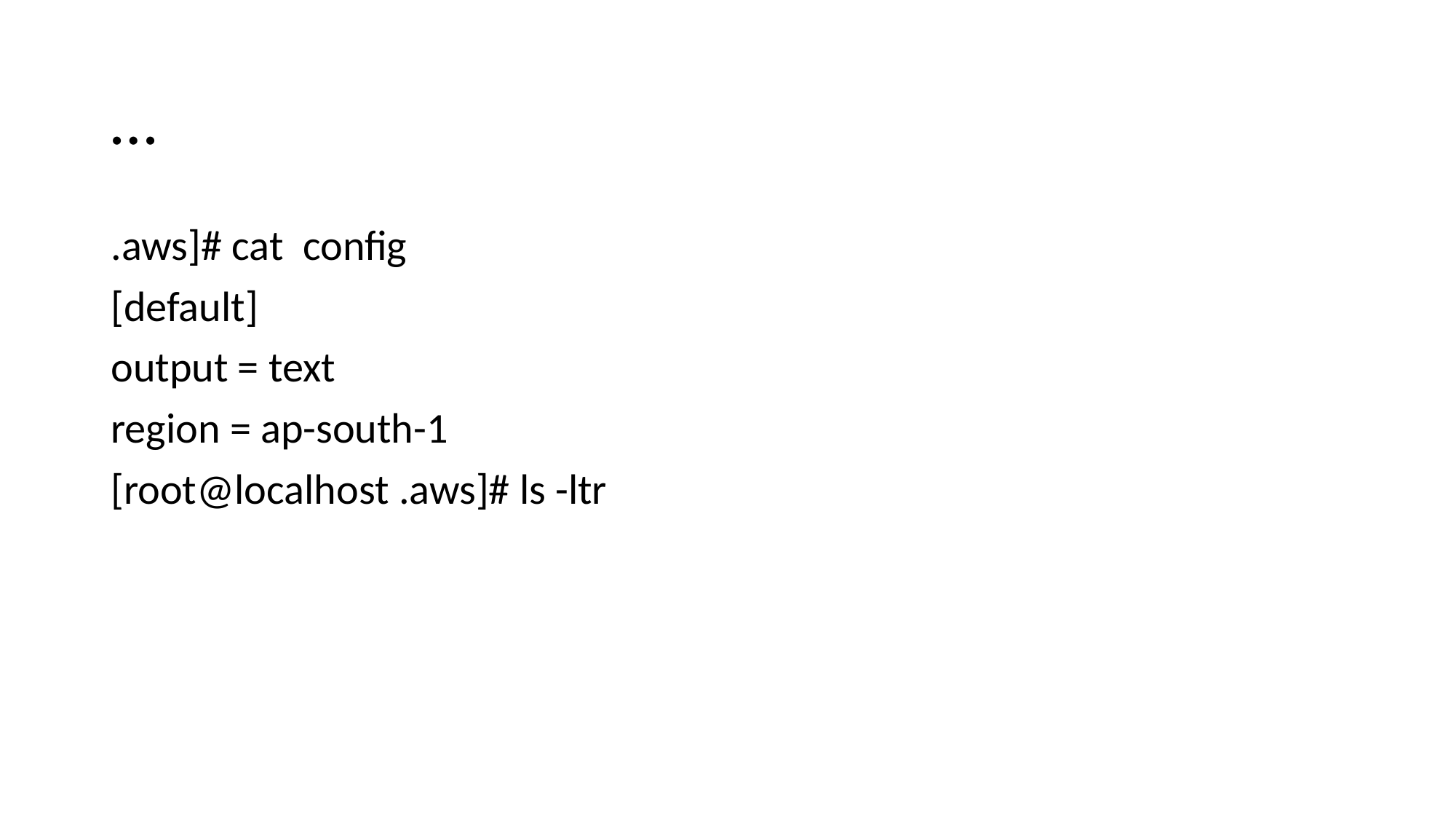

# …
.aws]# cat  config
[default]
output = text
region = ap-south-1
[root@localhost .aws]# ls -ltr